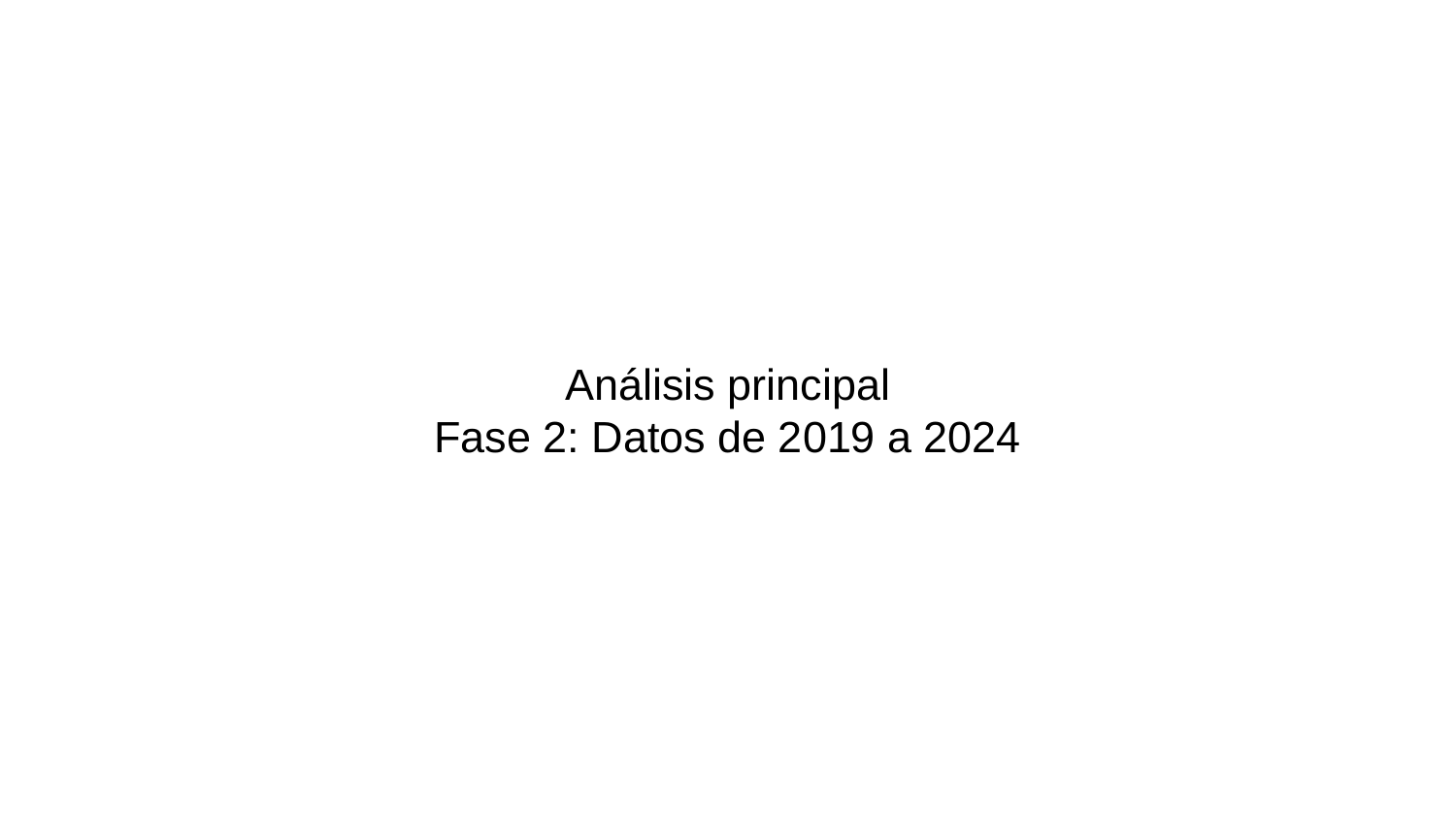

# Análisis principal
Fase 2: Datos de 2019 a 2024